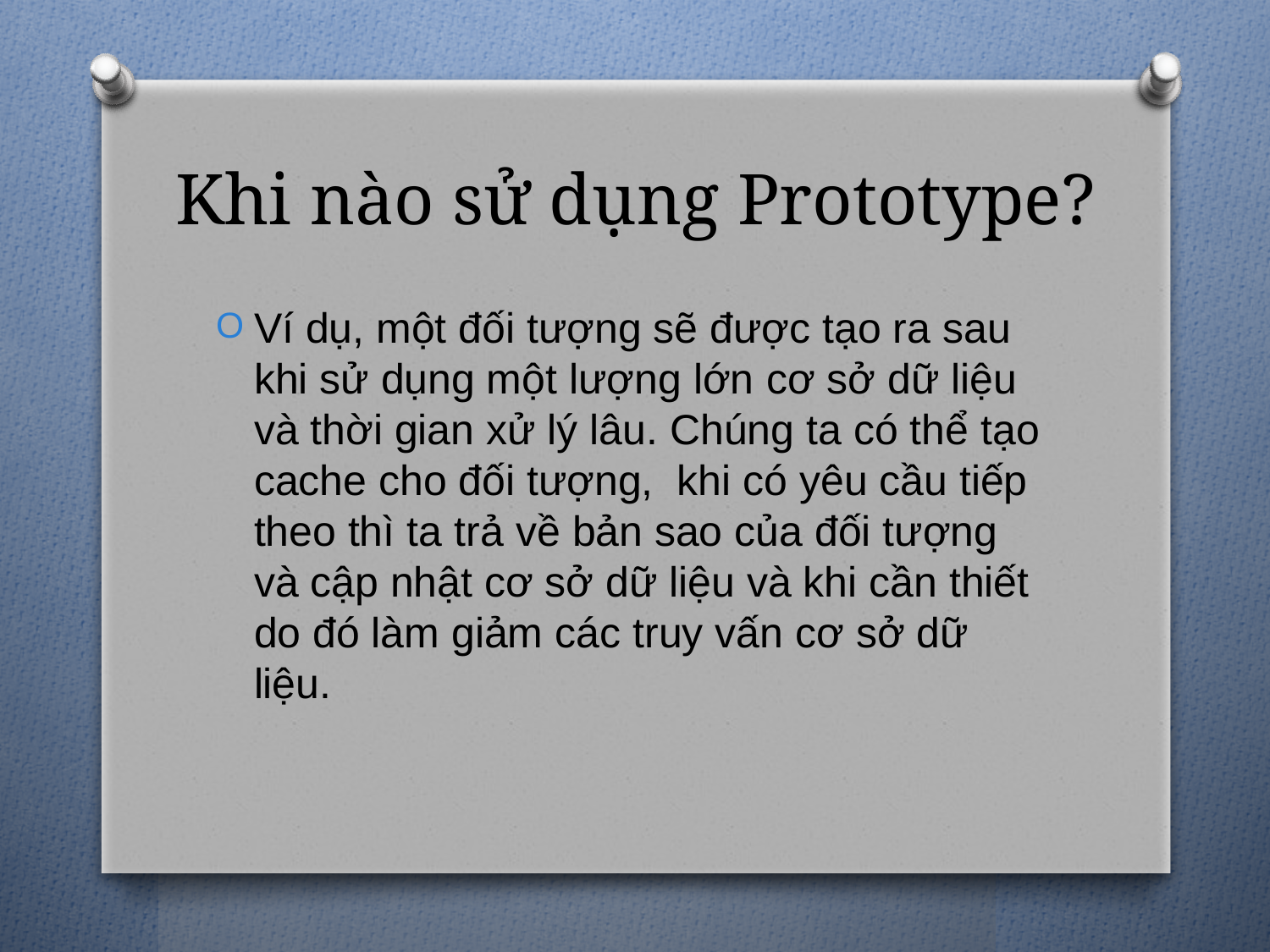

# Khi nào sử dụng Prototype?
Ví dụ, một đối tượng sẽ được tạo ra sau khi sử dụng một lượng lớn cơ sở dữ liệu và thời gian xử lý lâu. Chúng ta có thể tạo cache cho đối tượng,  khi có yêu cầu tiếp theo thì ta trả về bản sao của đối tượng và cập nhật cơ sở dữ liệu và khi cần thiết do đó làm giảm các truy vấn cơ sở dữ liệu.